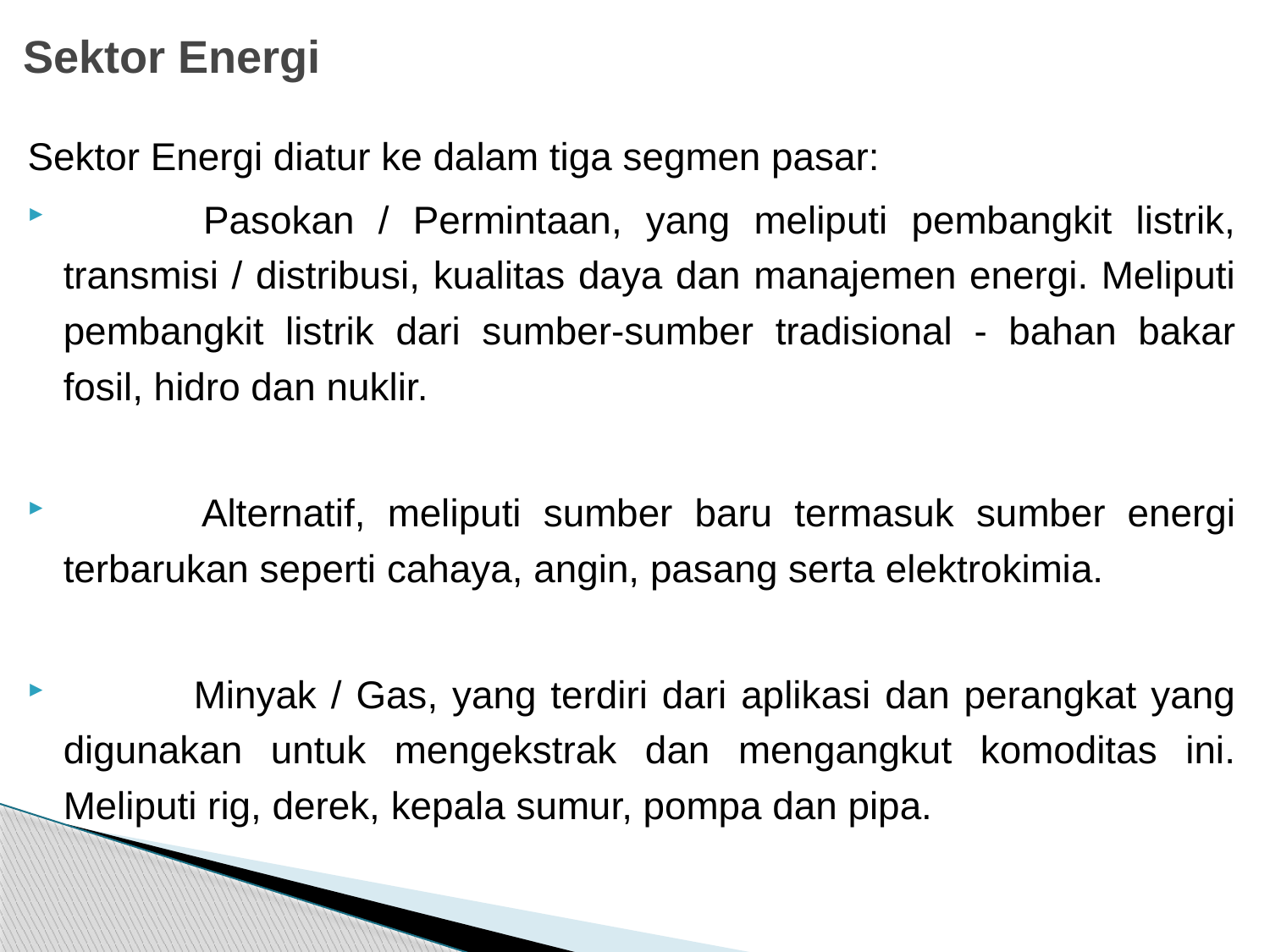

# Sektor Energi
Sektor Energi diatur ke dalam tiga segmen pasar:
 	Pasokan / Permintaan, yang meliputi pembangkit listrik, transmisi / distribusi, kualitas daya dan manajemen energi. Meliputi pembangkit listrik dari sumber-sumber tradisional - bahan bakar fosil, hidro dan nuklir.

 	Alternatif, meliputi sumber baru termasuk sumber energi terbarukan seperti cahaya, angin, pasang serta elektrokimia.

 	Minyak / Gas, yang terdiri dari aplikasi dan perangkat yang digunakan untuk mengekstrak dan mengangkut komoditas ini. Meliputi rig, derek, kepala sumur, pompa dan pipa.